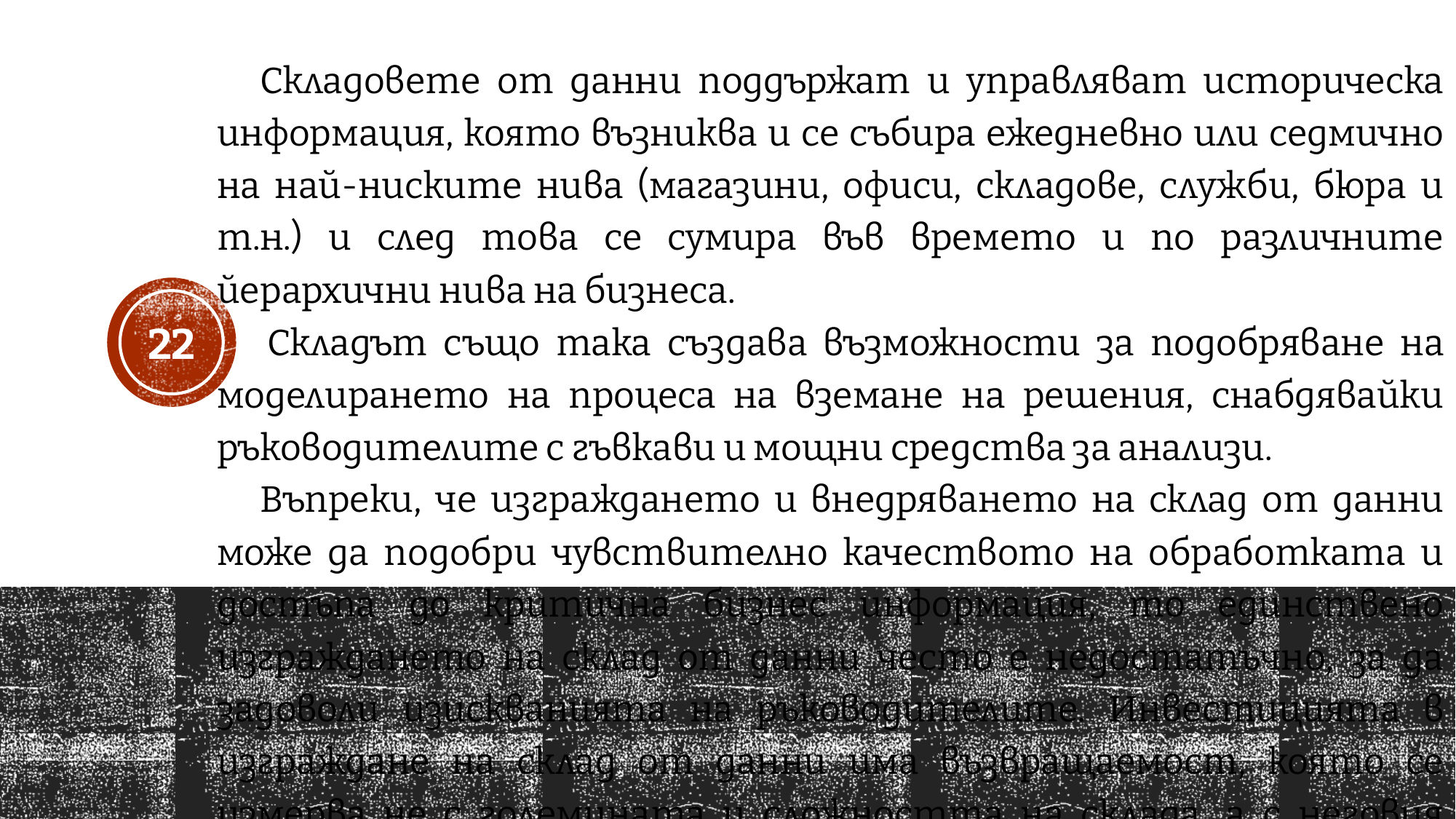

Складовете от данни поддържат и управляват историческа информация, която възниква и се събира ежедневно или седмично на най-ниските нива (магазини, офиси, складове, служби, бюра и т.н.) и след това се сумира във времето и по различните йерархични нива на бизнеса.
 Складът също така създава възможности за подобряване на моделирането на процеса на вземане на решения, снабдявайки ръководителите с гъвкави и мощни средства за анализи.
Въпреки, че изграждането и внедряването на склад от данни може да подобри чувствително качеството на обработката и достъпа до критична бизнес информация, то единствено изграждането на склад от данни често е недостатъчно, за да задоволи изискванията на ръководителите. Инвестицията в изграждане на склад от данни има възвращаемост, която се измерва не с големината и сложността на склада, а с неговия принос за подобряване на вземането на решения в предприятието.
22